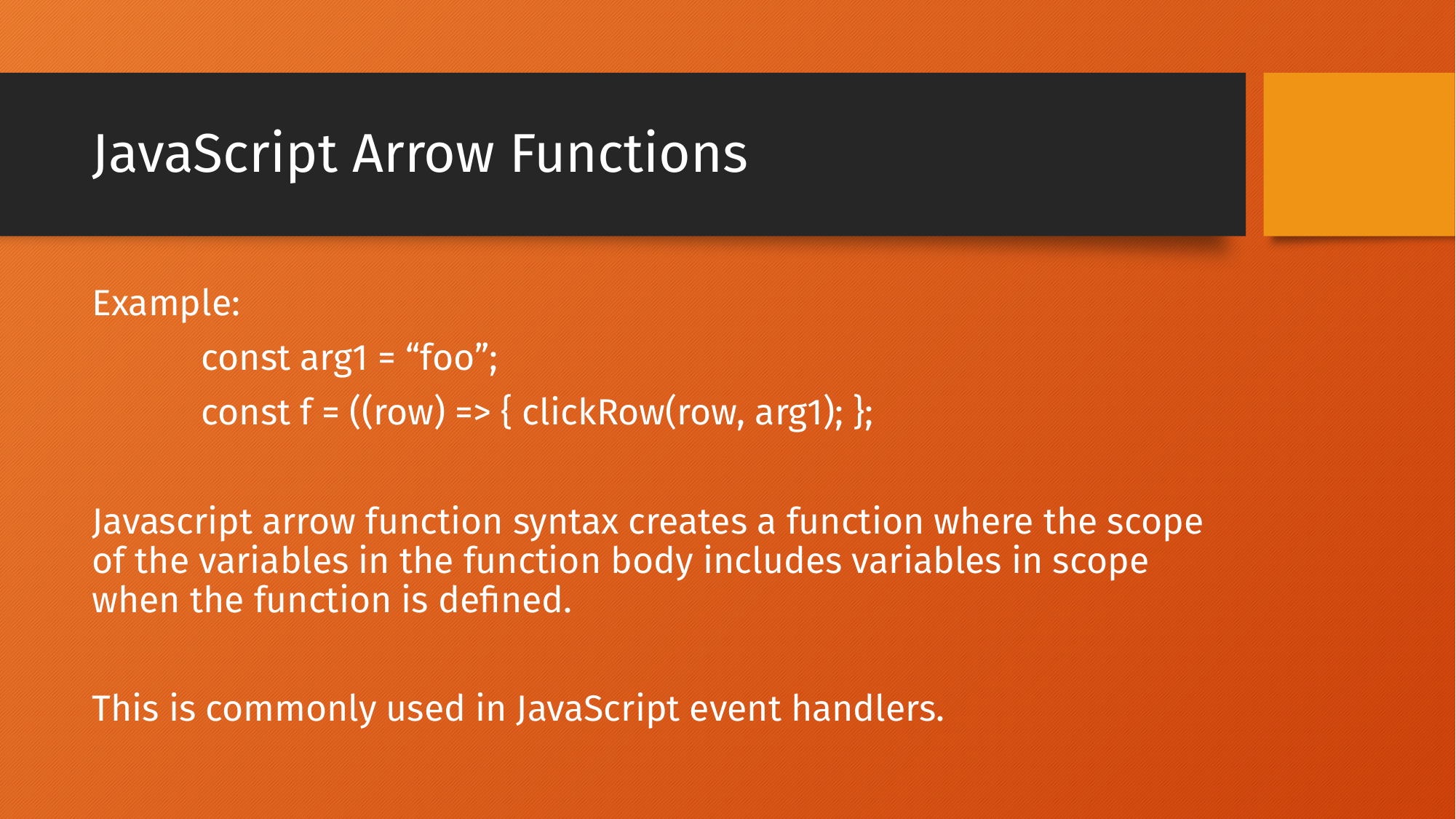

# JavaScript Arrow Functions
Example:
	const arg1 = “foo”;
	const f = ((row) => { clickRow(row, arg1); };

Javascript arrow function syntax creates a function where the scope of the variables in the function body includes variables in scope when the function is defined.

This is commonly used in JavaScript event handlers.